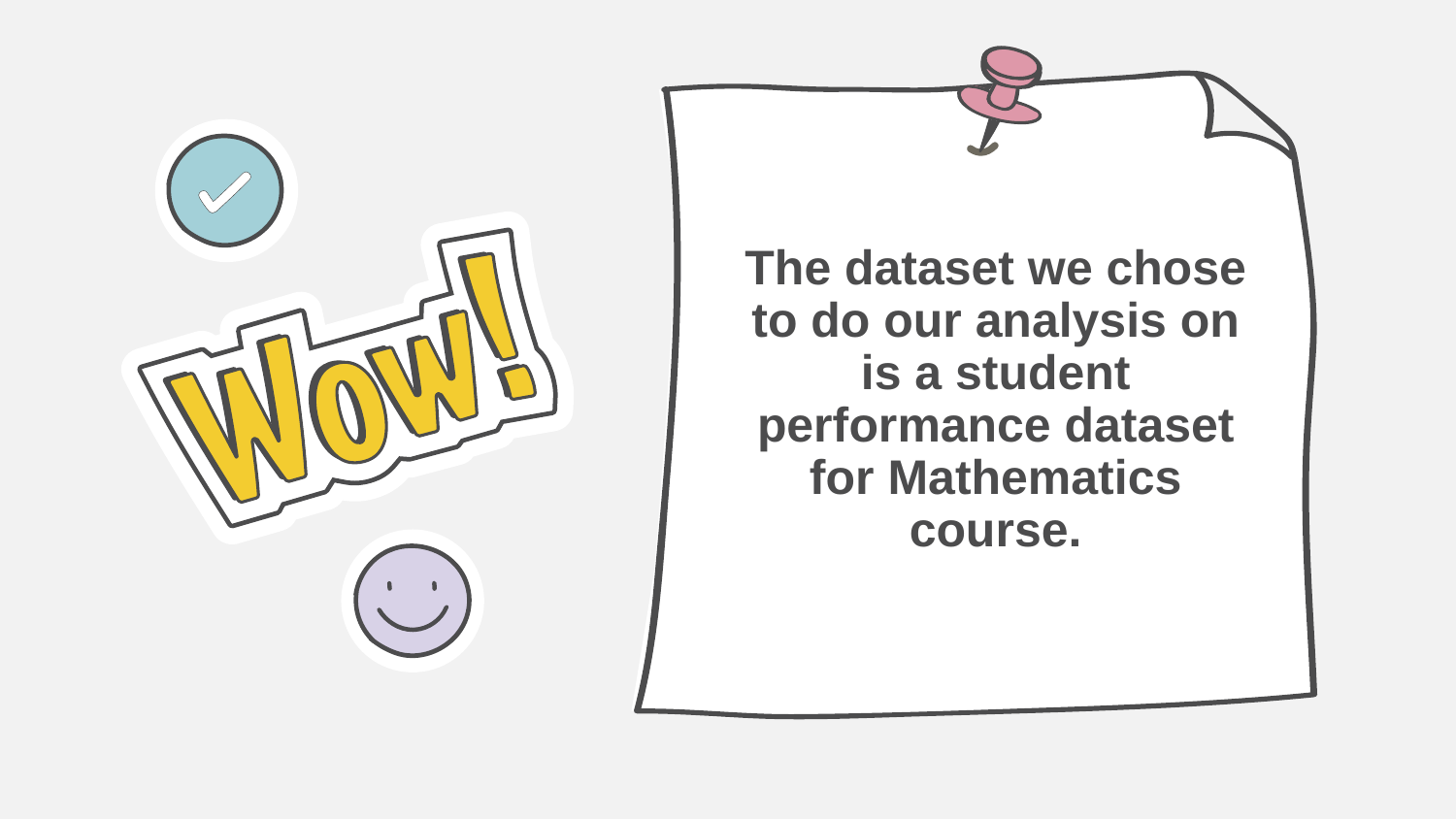

The dataset we chose to do our analysis on is a student performance dataset for Mathematics course.